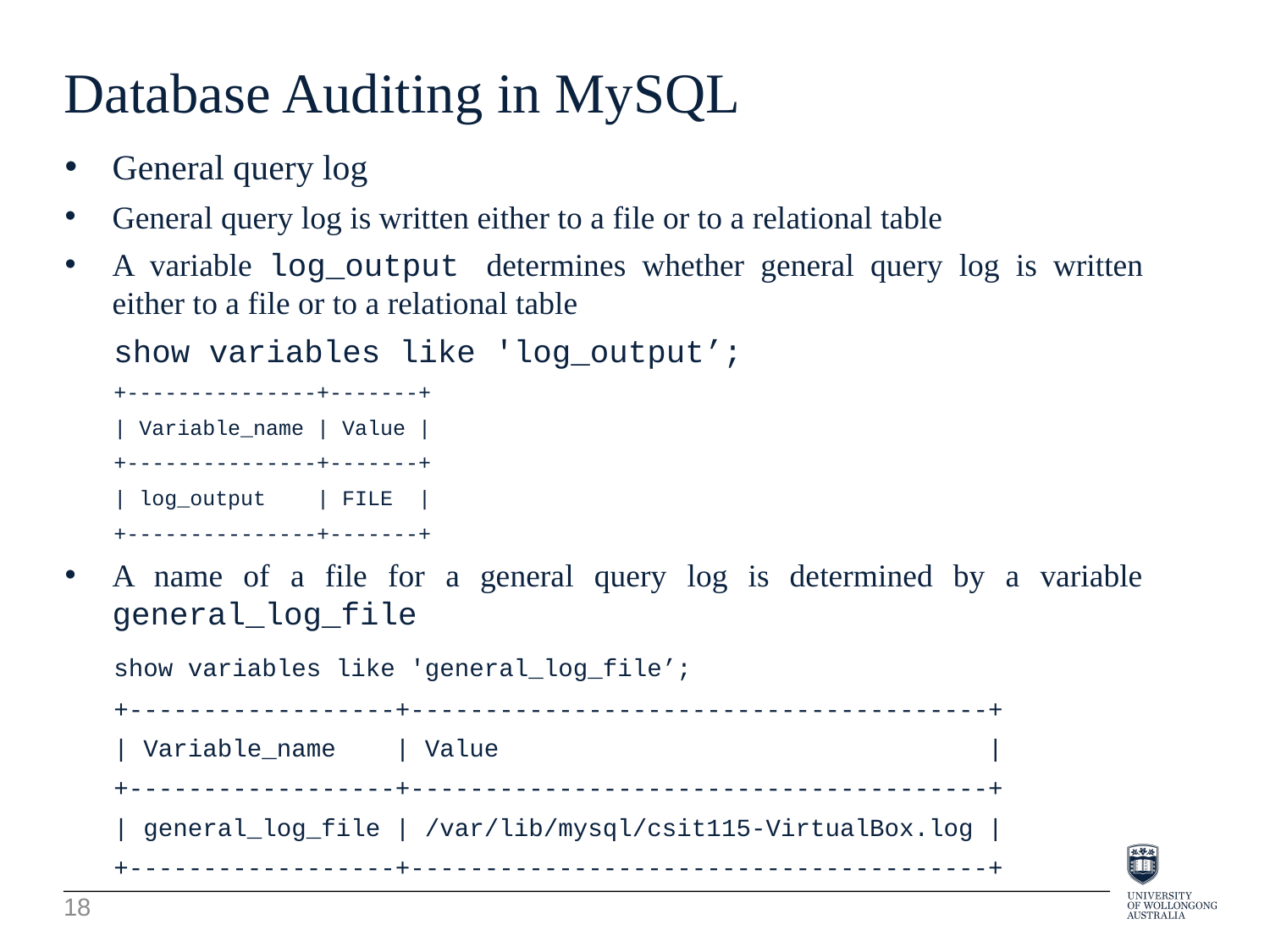

Database Auditing in MySQL
General query log
General query log is written either to a file or to a relational table
A variable log_output determines whether general query log is written either to a file or to a relational table
show variables like 'log_output’;
+---------------+-------+
| Variable_name | Value |
+---------------+-------+
| log_output    | FILE  |
+---------------+-------+
A name of a file for a general query log is determined by a variable general_log_file
show variables like 'general_log_file’;
+------------------+---------------------------------------+
| Variable_name    | Value                                 |
+------------------+---------------------------------------+
| general_log_file | /var/lib/mysql/csit115-VirtualBox.log |
+------------------+---------------------------------------+

18